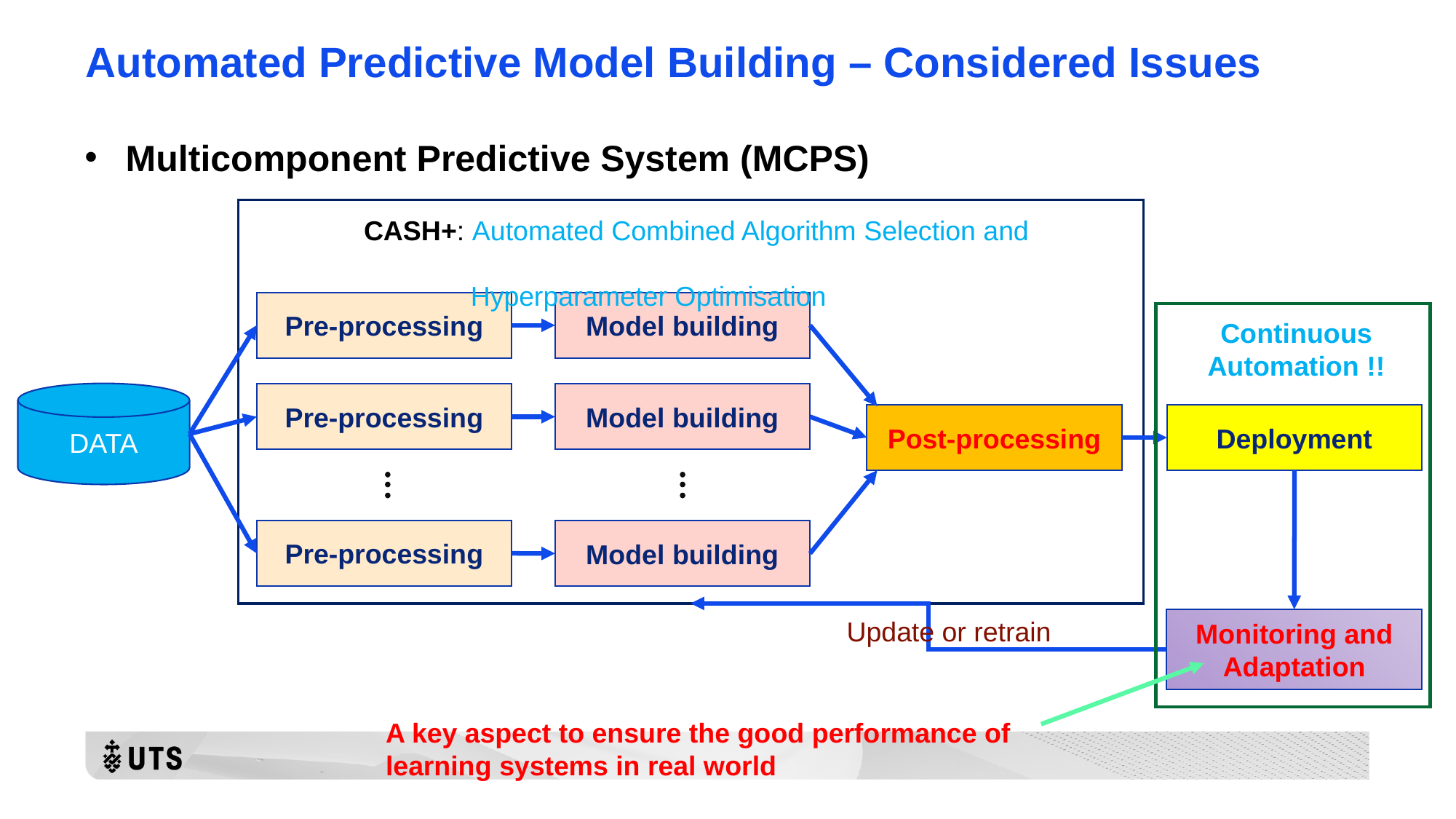

# Automated Predictive Model Building – Considered Issues
Multicomponent Predictive System (MCPS)

CASH+: Automated Combined Algorithm Selection and
              Hyperparameter Optimisation
Pre-processing
Model building
DATA
Pre-processing
Model building
Post-processing
Deployment

Pre-processing
Model building
Update or retrain
Monitoring and Adaptation

Continuous
Automation !!
A key aspect to ensure the good performance of learning systems in real world